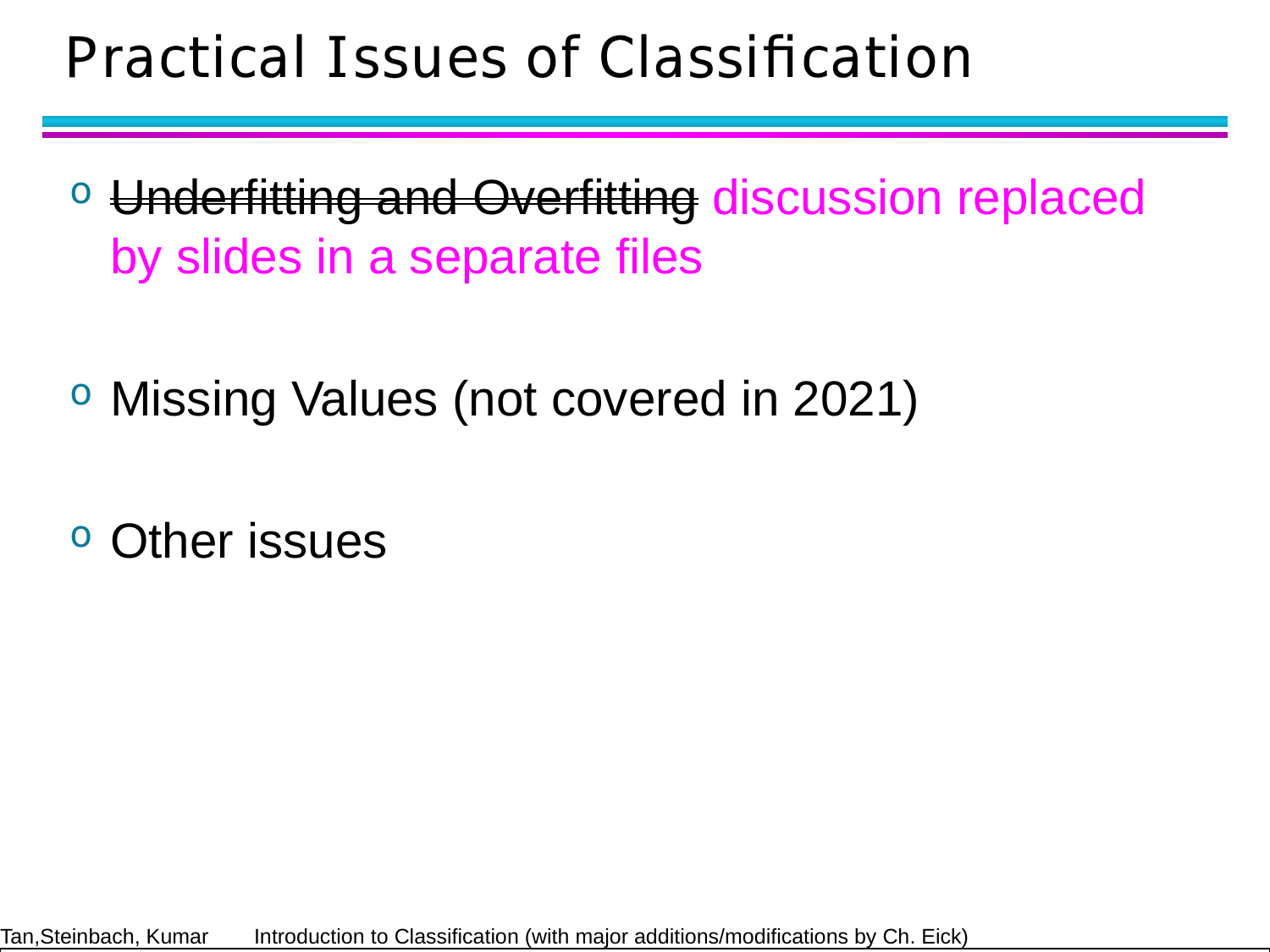

# Practical Issues of Classification
Underfitting and Overfitting discussion replaced by slides in a separate files

Missing Values (not covered in 2021)

Other issues